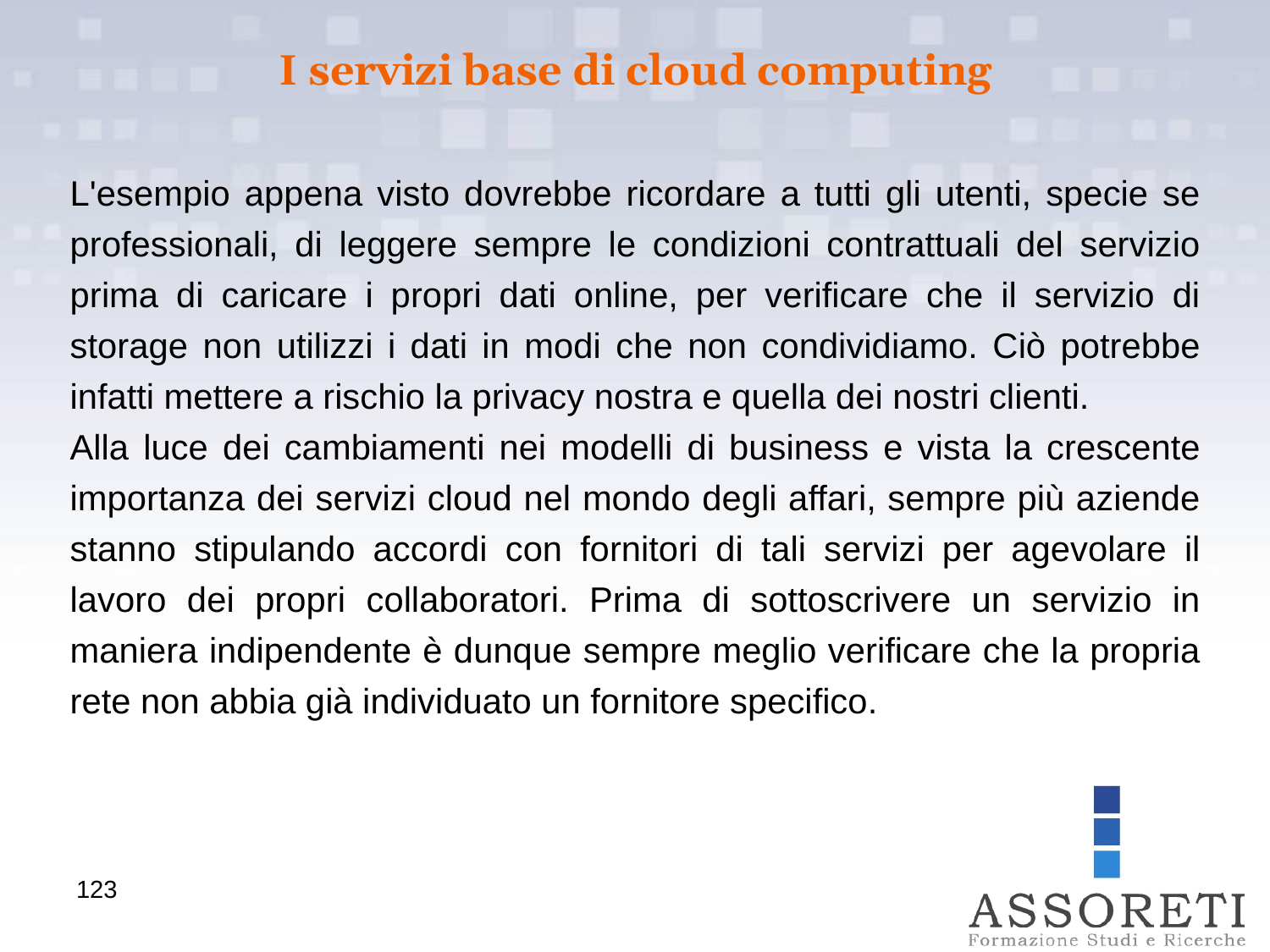

I servizi base di cloud computing
L'esempio appena visto dovrebbe ricordare a tutti gli utenti, specie se professionali, di leggere sempre le condizioni contrattuali del servizio prima di caricare i propri dati online, per verificare che il servizio di storage non utilizzi i dati in modi che non condividiamo. Ciò potrebbe infatti mettere a rischio la privacy nostra e quella dei nostri clienti.
Alla luce dei cambiamenti nei modelli di business e vista la crescente importanza dei servizi cloud nel mondo degli affari, sempre più aziende stanno stipulando accordi con fornitori di tali servizi per agevolare il lavoro dei propri collaboratori. Prima di sottoscrivere un servizio in maniera indipendente è dunque sempre meglio verificare che la propria rete non abbia già individuato un fornitore specifico.
123